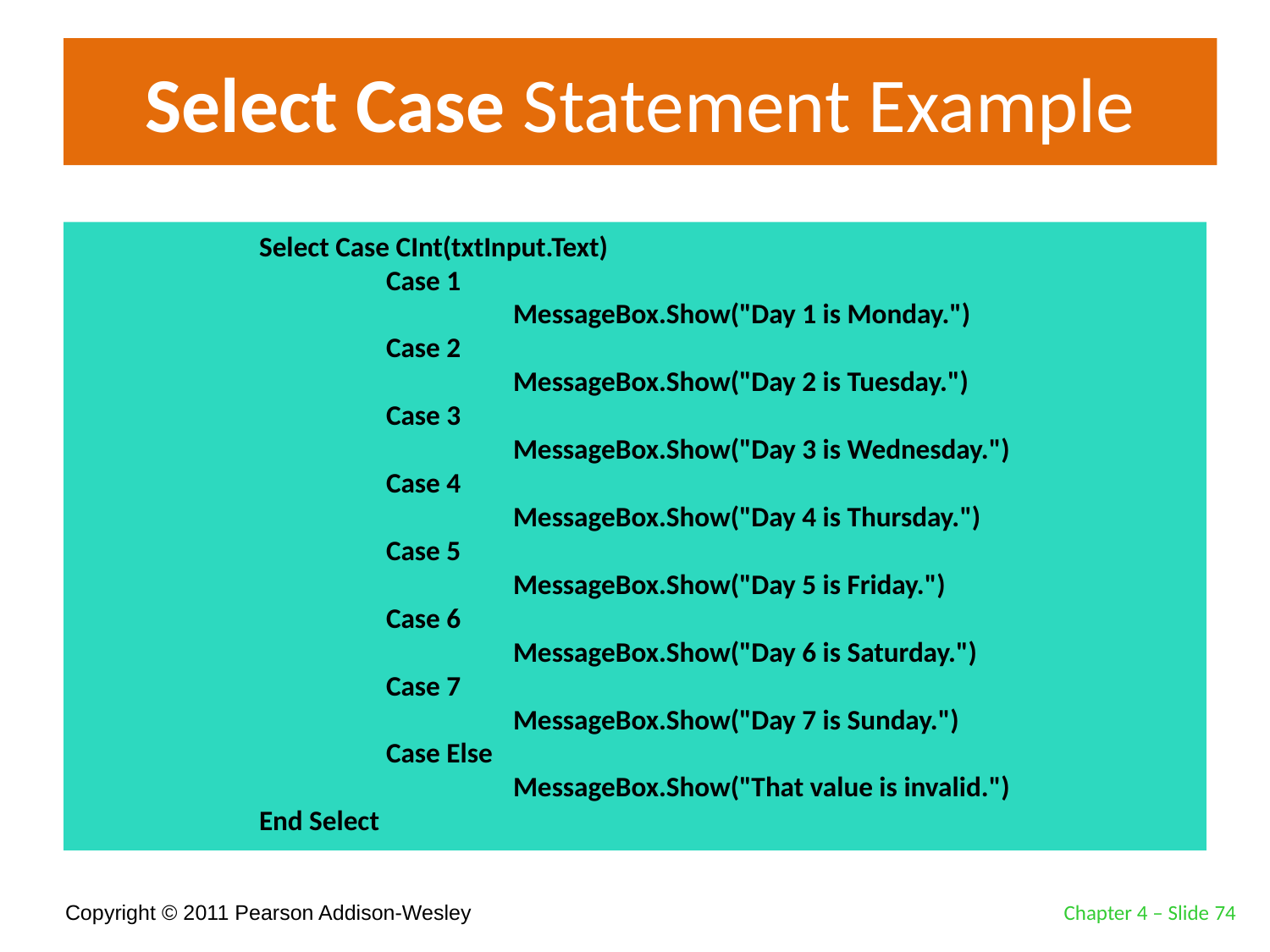

# Select Case Statement Example

Select Case CInt(txtInput.Text)
	Case 1
		MessageBox.Show("Day 1 is Monday.")
	Case 2
		MessageBox.Show("Day 2 is Tuesday.")
	Case 3
		MessageBox.Show("Day 3 is Wednesday.")
	Case 4
		MessageBox.Show("Day 4 is Thursday.")
	Case 5
		MessageBox.Show("Day 5 is Friday.")
	Case 6
		MessageBox.Show("Day 6 is Saturday.")
	Case 7
		MessageBox.Show("Day 7 is Sunday.")
	Case Else
		MessageBox.Show("That value is invalid.")
End Select
Chapter 4 – Slide 74